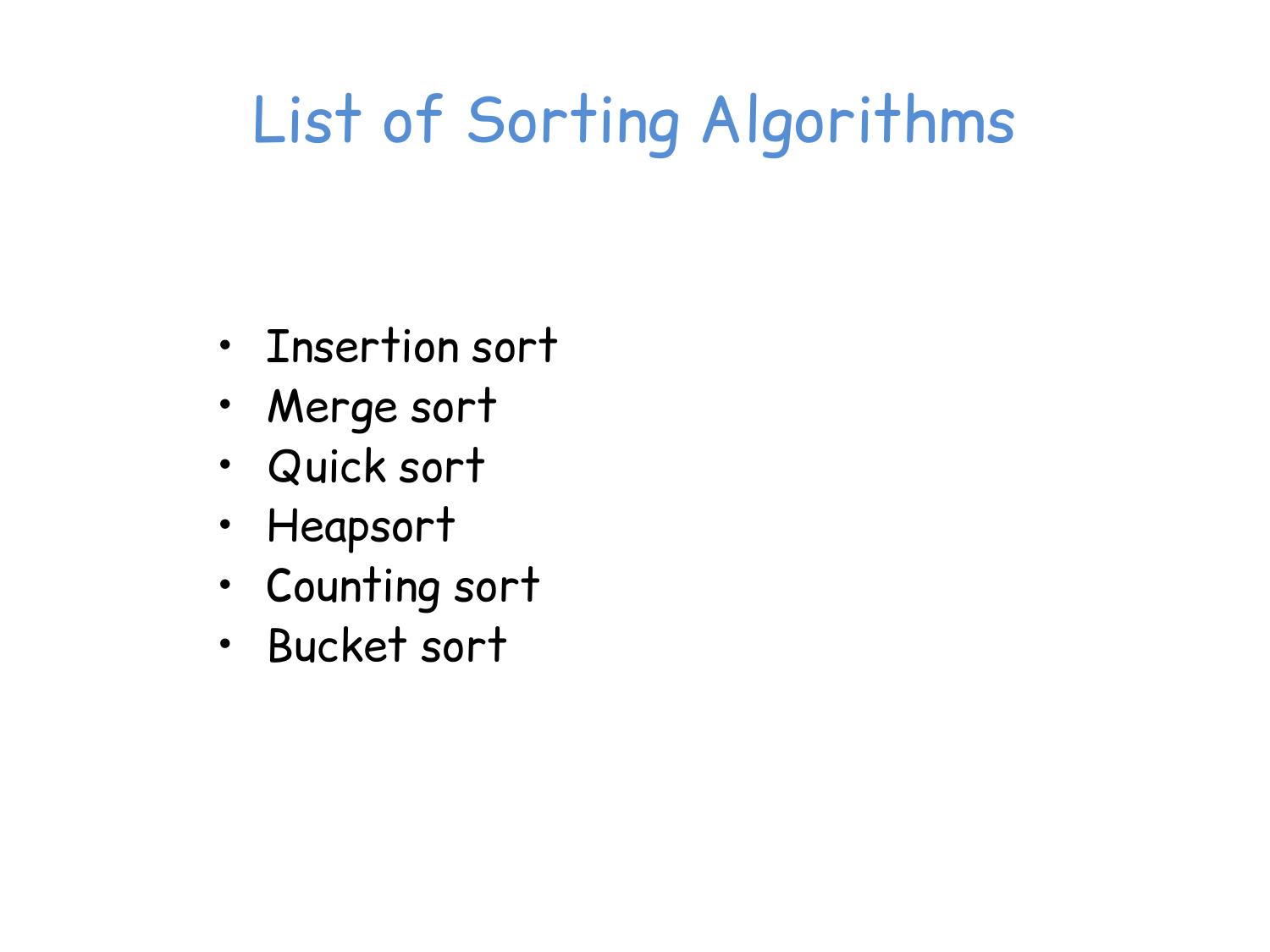

# List of Sorting Algorithms
Insertion sort
Merge sort
Quick sort
Heapsort
Counting sort
Bucket sort